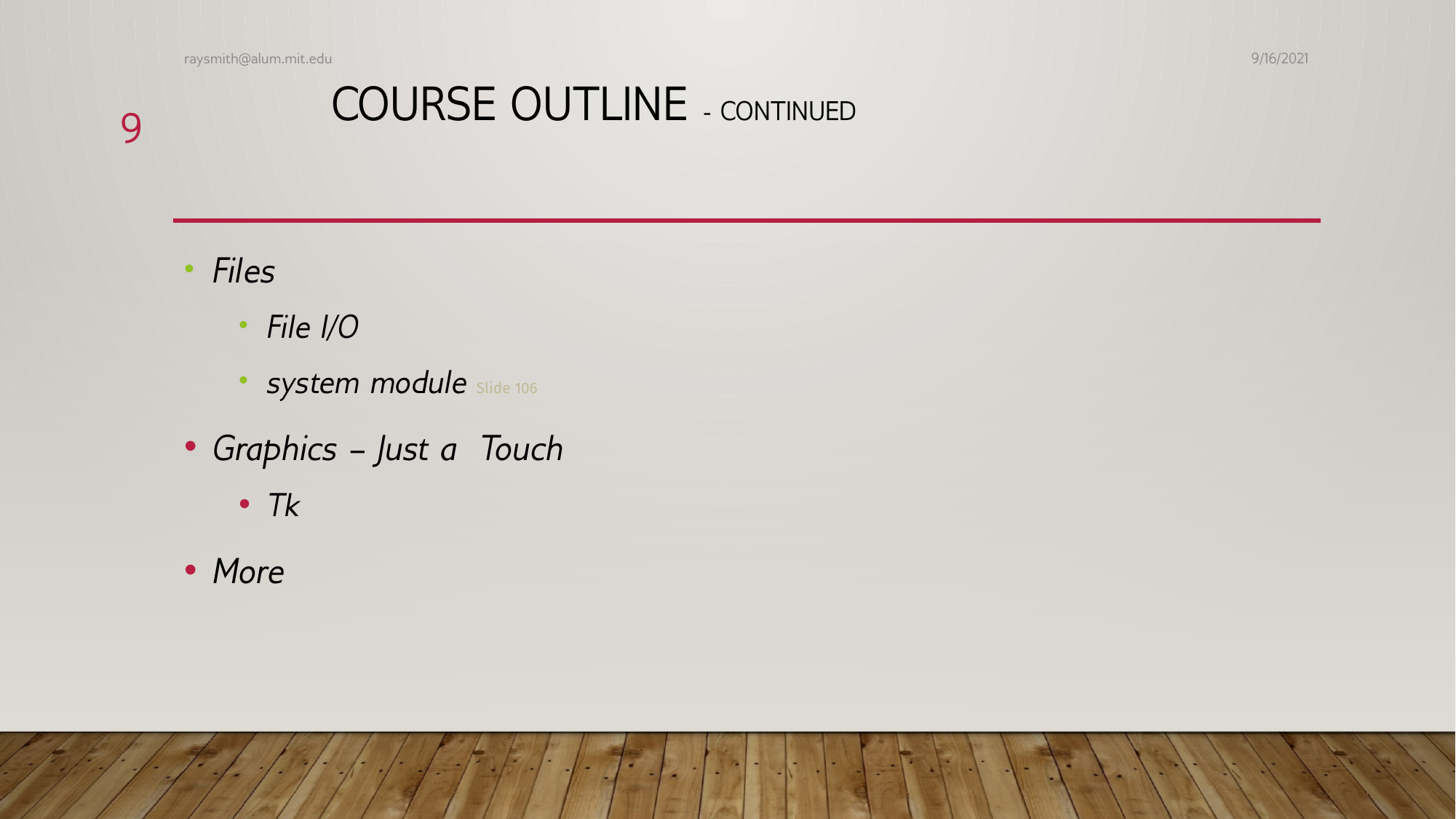

raysmith@alum.mit.edu
9/16/2021
# Course Outline - continued
9
Files
File I/O
system module Slide 106
Graphics – Just a  Touch
Tk
More